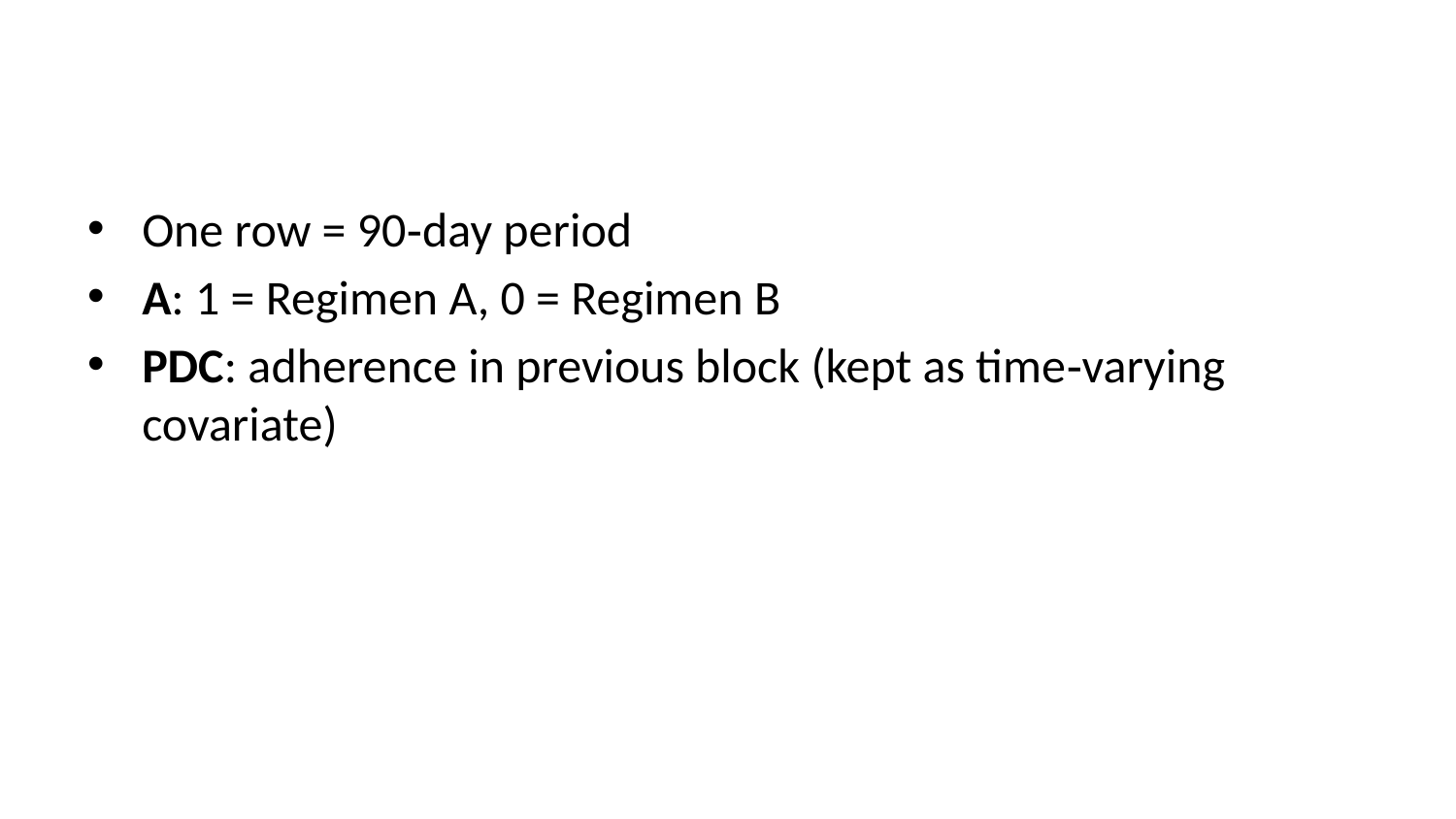

One row = 90‑day period
A: 1 = Regimen A, 0 = Regimen B
PDC: adherence in previous block (kept as time‑varying covariate)